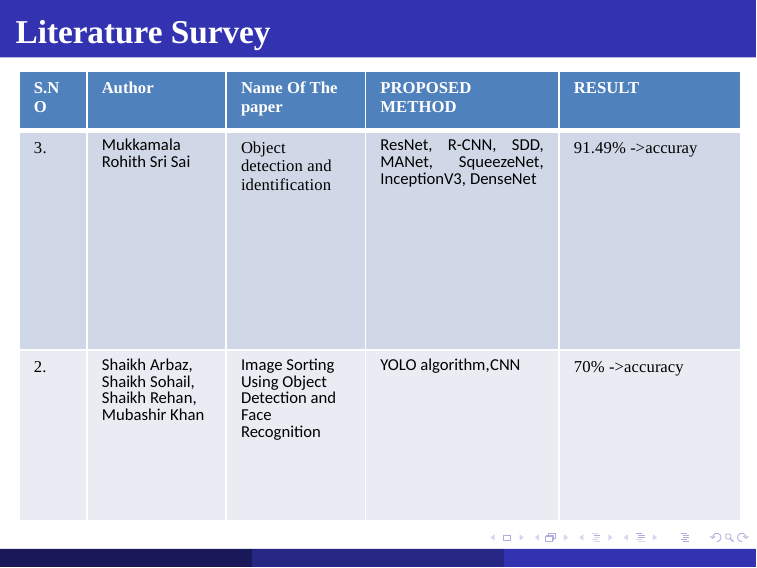

# Literature Survey
| S.NO | Author | Name Of The paper | PROPOSED METHOD | RESULT |
| --- | --- | --- | --- | --- |
| 3. | Mukkamala Rohith Sri Sai | Object detection and identification | ResNet, R-CNN, SDD, MANet, SqueezeNet, InceptionV3, DenseNet | 91.49% ->accuray |
| 2. | Shaikh Arbaz, Shaikh Sohail, Shaikh Rehan, Mubashir Khan | Image Sorting Using Object Detection and Face Recognition | YOLO algorithm,CNN | 70% ->accuracy |